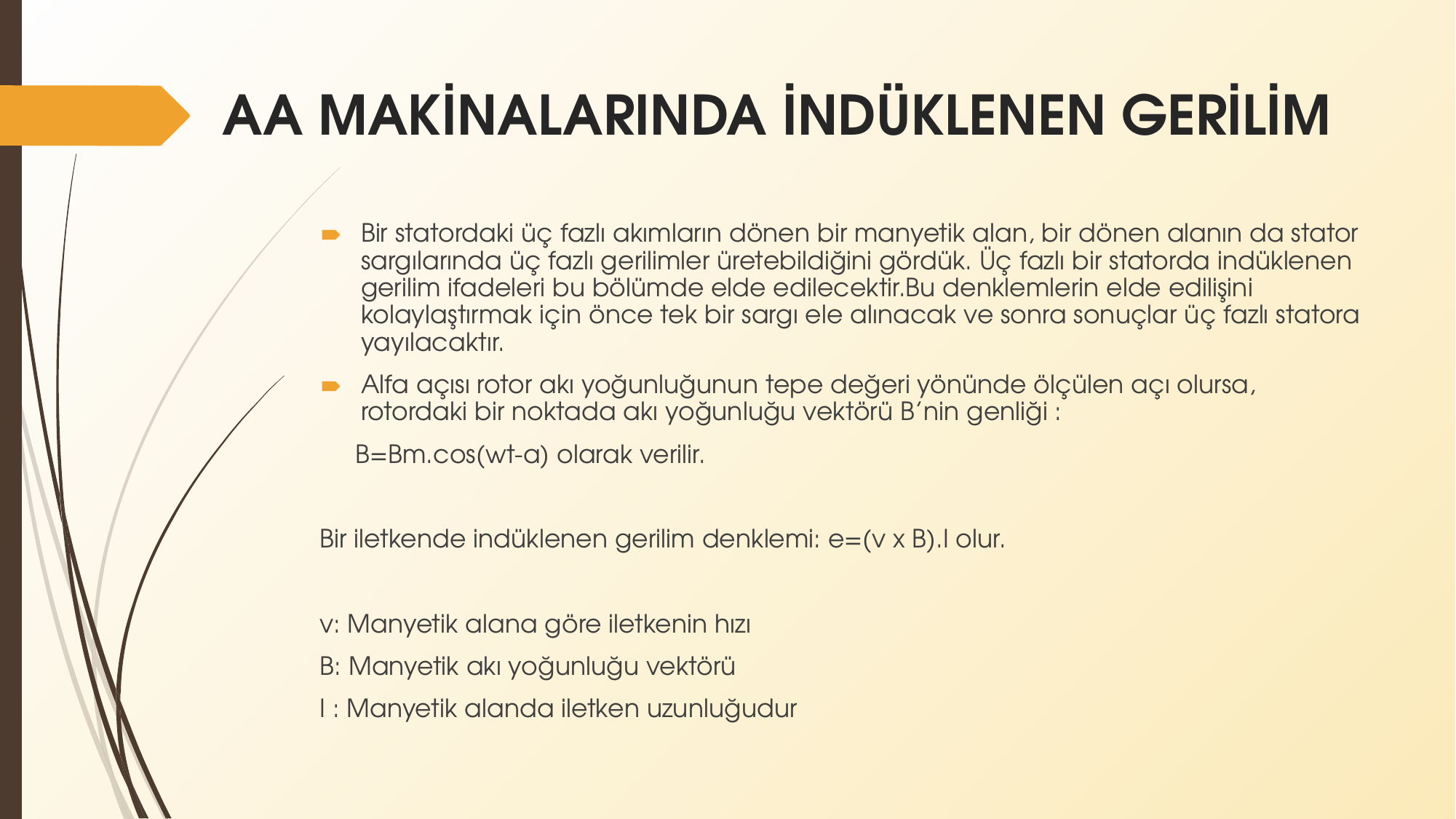

# AA MAKİNALARINDA İNDÜKLENEN GERİLİM
Bir statordaki üç fazlı akımların dönen bir manyetik alan, bir dönen alanın da stator sargılarında üç fazlı gerilimler üretebildiğini gördük. Üç fazlı bir statorda indüklenen gerilim ifadeleri bu bölümde elde edilecektir.Bu denklemlerin elde edilişini kolaylaştırmak için önce tek bir sargı ele alınacak ve sonra sonuçlar üç fazlı statora yayılacaktır.
Alfa açısı rotor akı yoğunluğunun tepe değeri yönünde ölçülen açı olursa, rotordaki bir noktada akı yoğunluğu vektörü B’nin genliği :
     B=Bm.cos(wt-a) olarak verilir.

Bir iletkende indüklenen gerilim denklemi: e=(v x B).I olur.

v: Manyetik alana göre iletkenin hızı
B: Manyetik akı yoğunluğu vektörü
I : Manyetik alanda iletken uzunluğudur